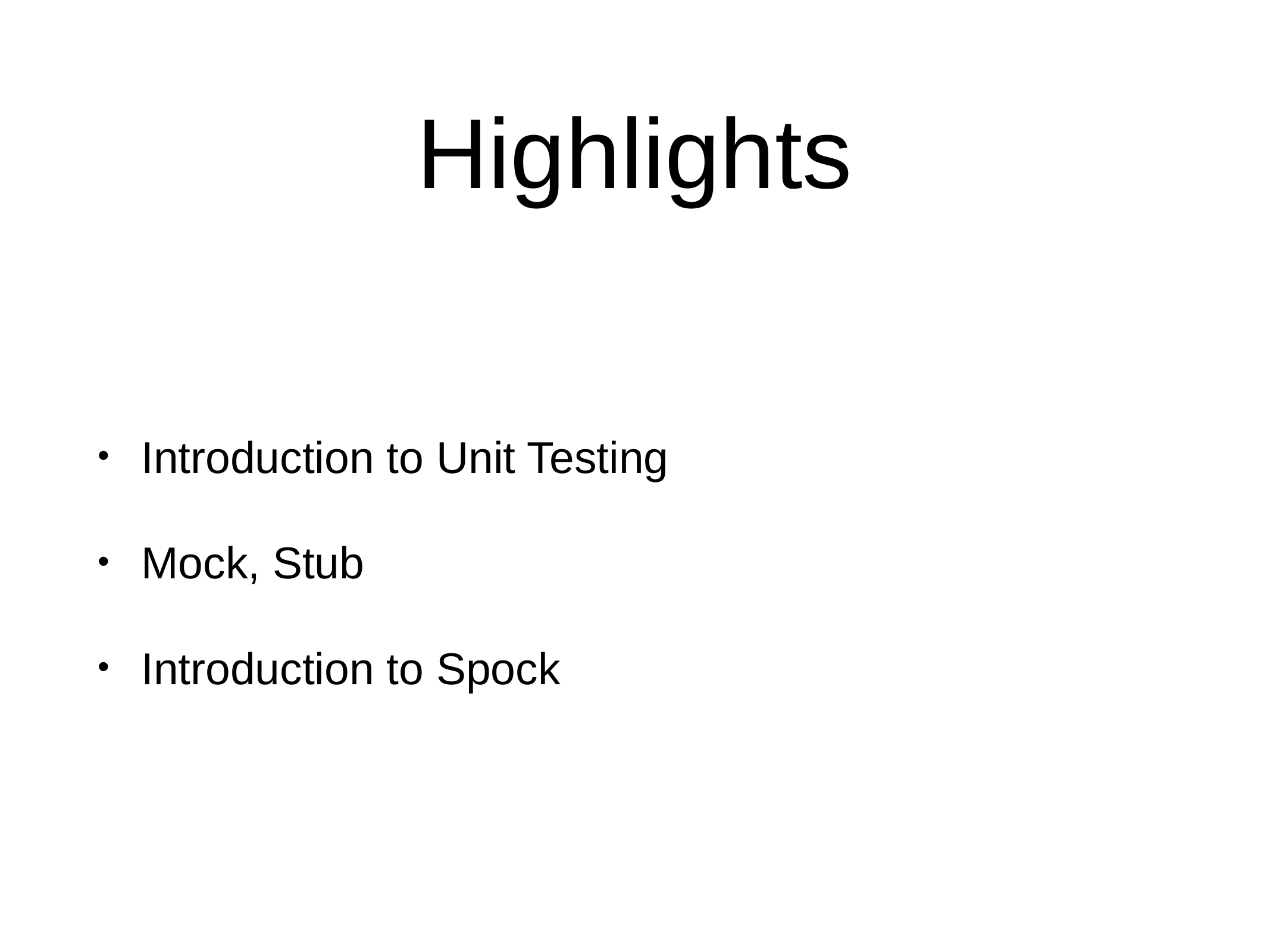

# Highlights
Introduction to Unit Testing
Mock, Stub
Introduction to Spock